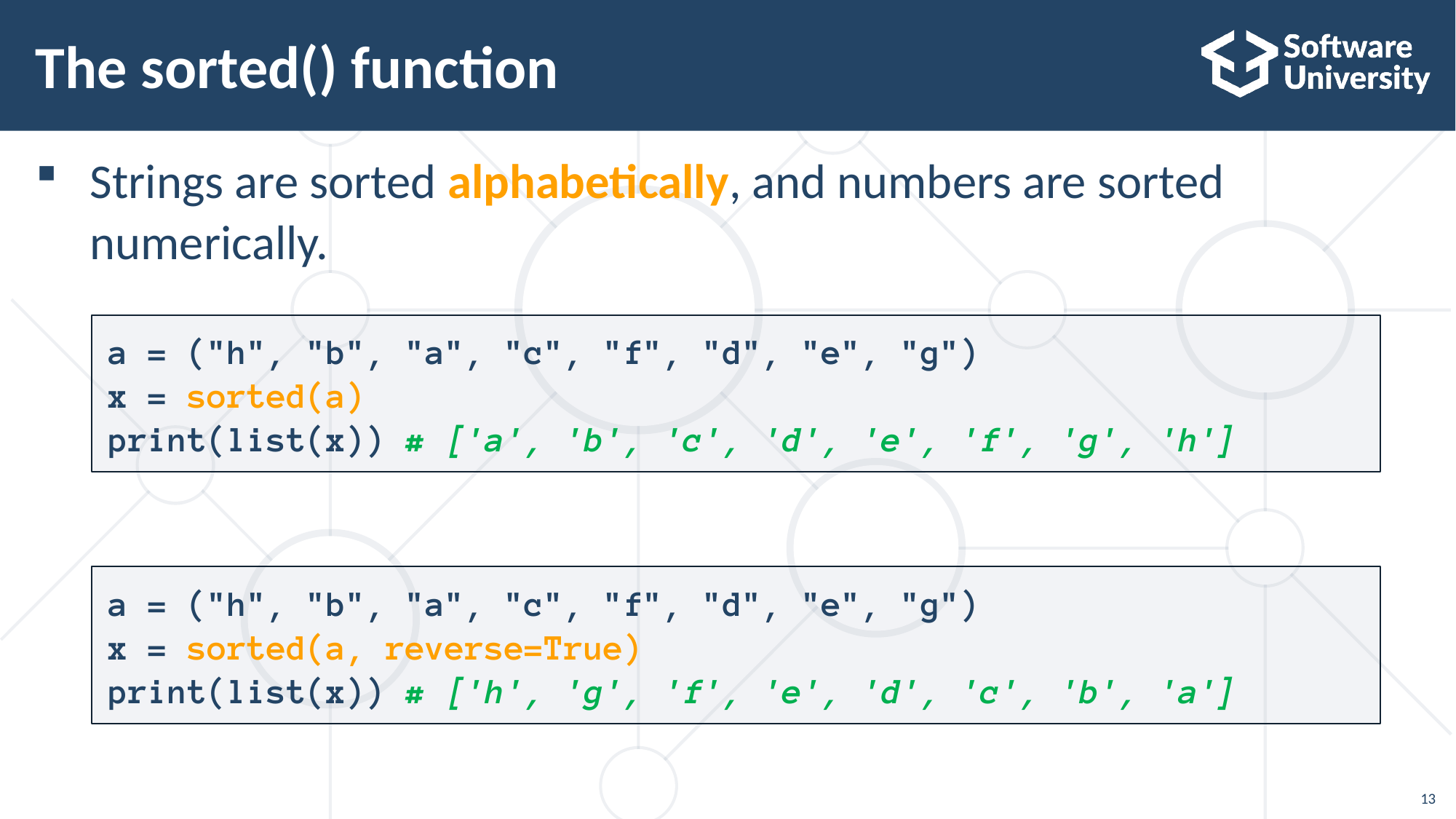

# The sorted() function
Strings are sorted alphabetically, and numbers are sorted numerically.

a = ("h", "b", "a", "c", "f", "d", "e", "g")
x = sorted(a)
print(list(x)) # ['a', 'b', 'c', 'd', 'e', 'f', 'g', 'h']
a = ("h", "b", "a", "c", "f", "d", "e", "g")
x = sorted(a, reverse=True)
print(list(x)) # ['h', 'g', 'f', 'e', 'd', 'c', 'b', 'a']
13